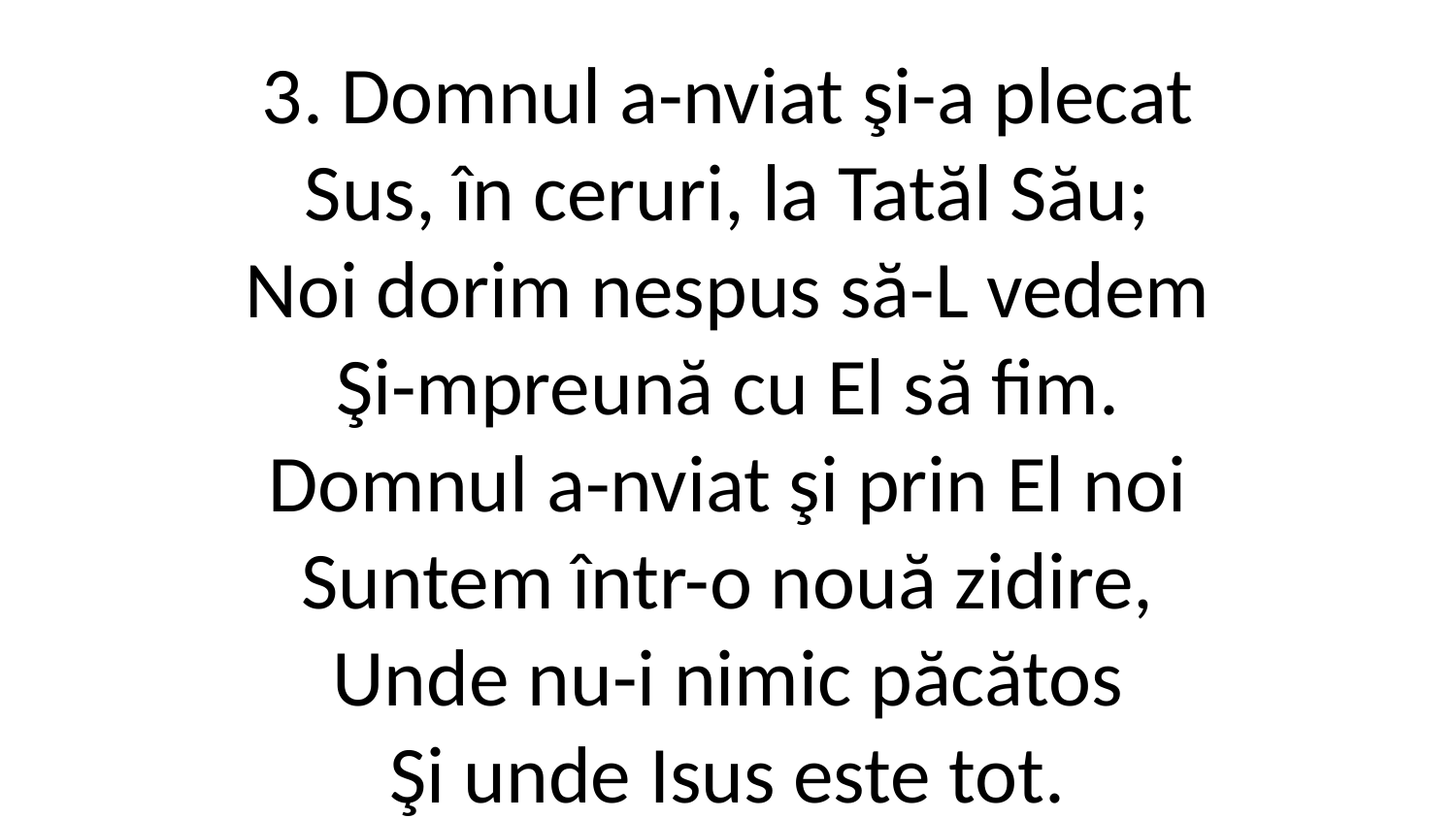

3. Domnul a-nviat şi-a plecat
Sus, în ceruri, la Tatăl Său;
Noi dorim nespus să-L vedem
Şi-mpreună cu El să fim.
Domnul a-nviat şi prin El noi
Suntem într-o nouă zidire,
Unde nu-i nimic păcătos
Şi unde Isus este tot.